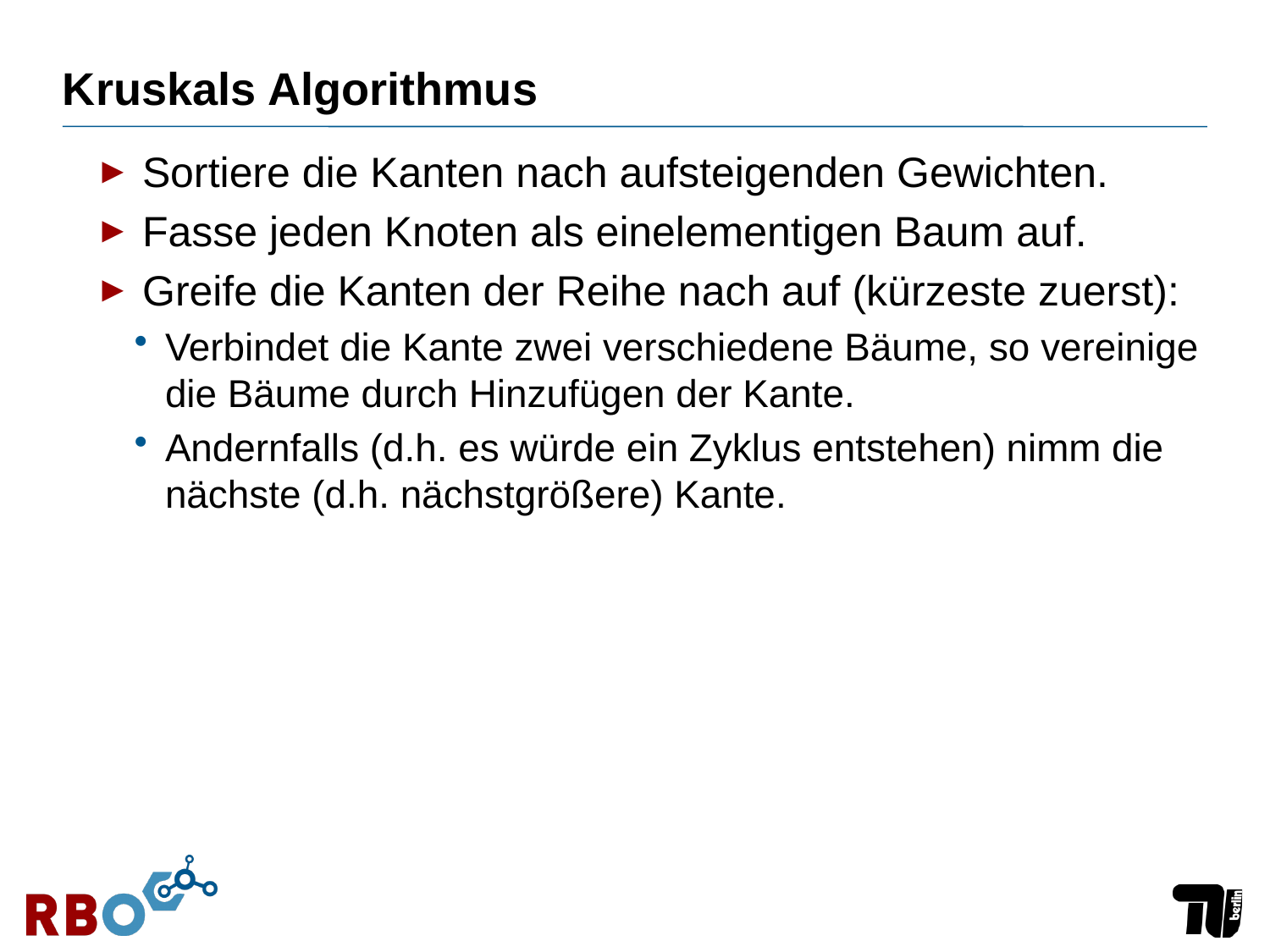

# Kruskals Algorithmus
Sortiere die Kanten nach aufsteigenden Gewichten.
Fasse jeden Knoten als einelementigen Baum auf.
Greife die Kanten der Reihe nach auf (kürzeste zuerst):
Verbindet die Kante zwei verschiedene Bäume, so vereinige die Bäume durch Hinzufügen der Kante.
Andernfalls (d.h. es würde ein Zyklus entstehen) nimm die nächste (d.h. nächstgrößere) Kante.